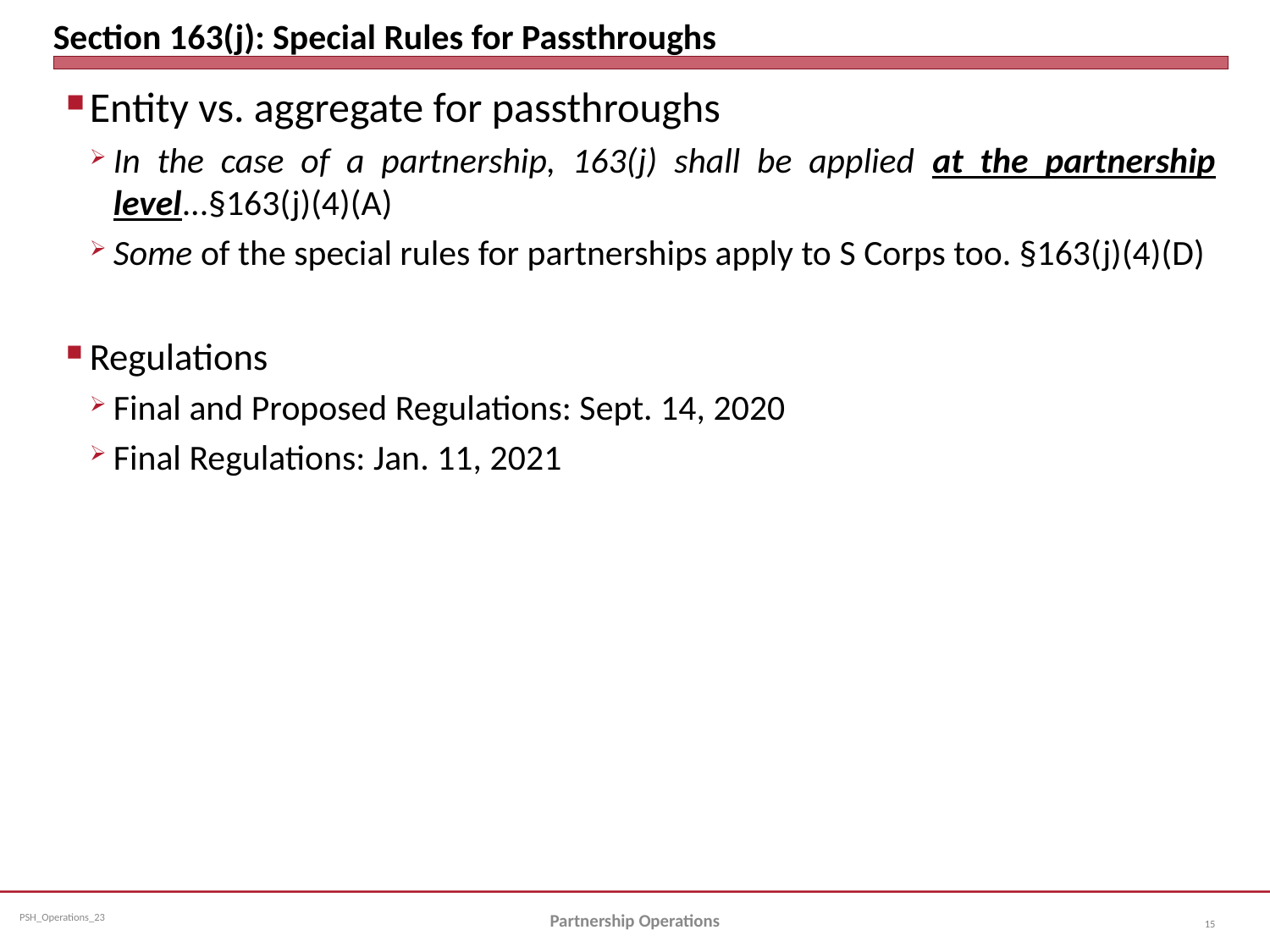

# Section 163(j): Special Rules for Passthroughs
Entity vs. aggregate for passthroughs
In the case of a partnership, 163(j) shall be applied at the partnership level...§163(j)(4)(A)
Some of the special rules for partnerships apply to S Corps too. §163(j)(4)(D)

Regulations
Final and Proposed Regulations: Sept. 14, 2020
Final Regulations: Jan. 11, 2021

Partnership Operations
15